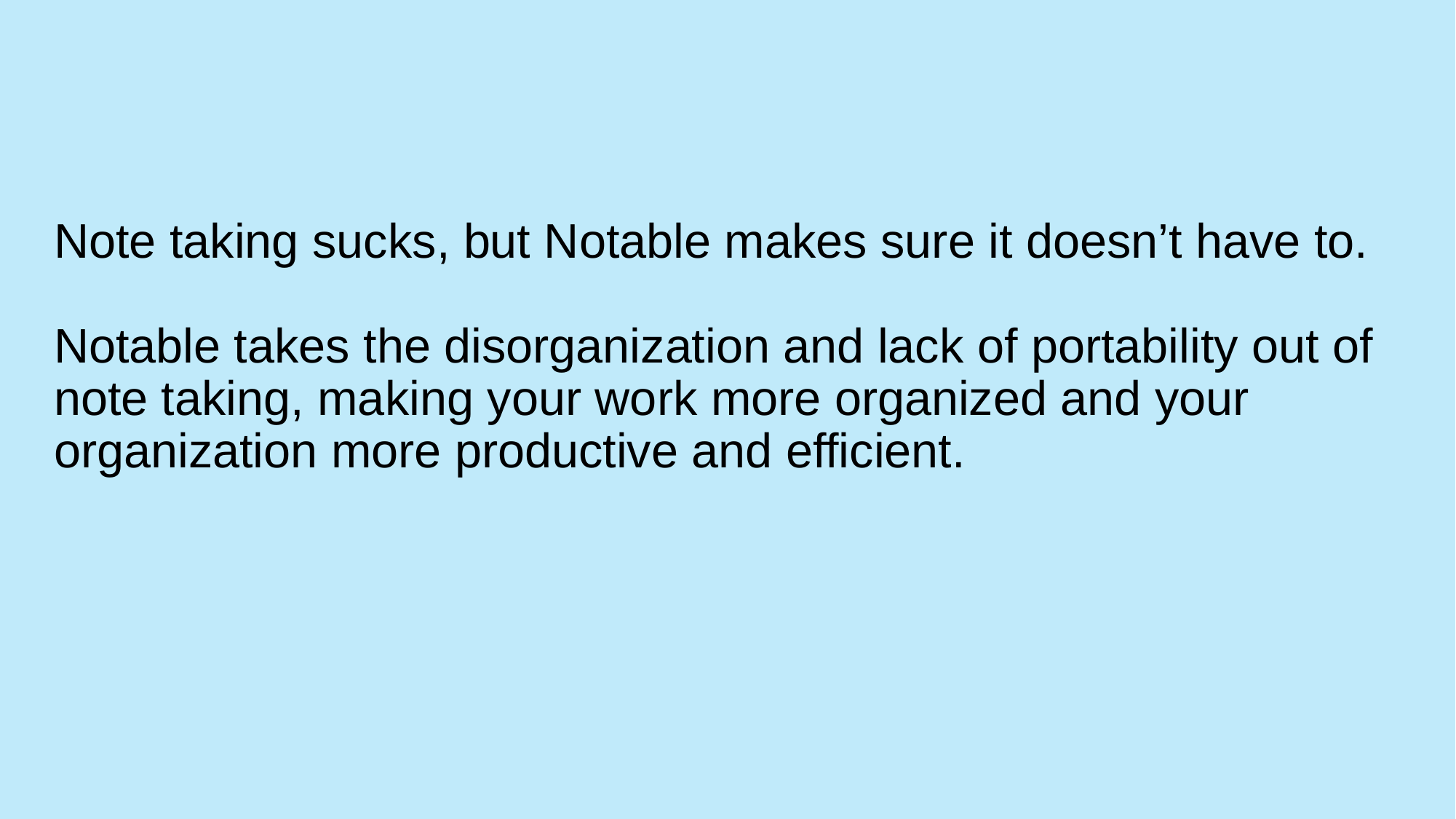

# Note taking sucks, but Notable makes sure it doesn’t have to. Notable takes the disorganization and lack of portability out of note taking, making your work more organized and your organization more productive and efficient.